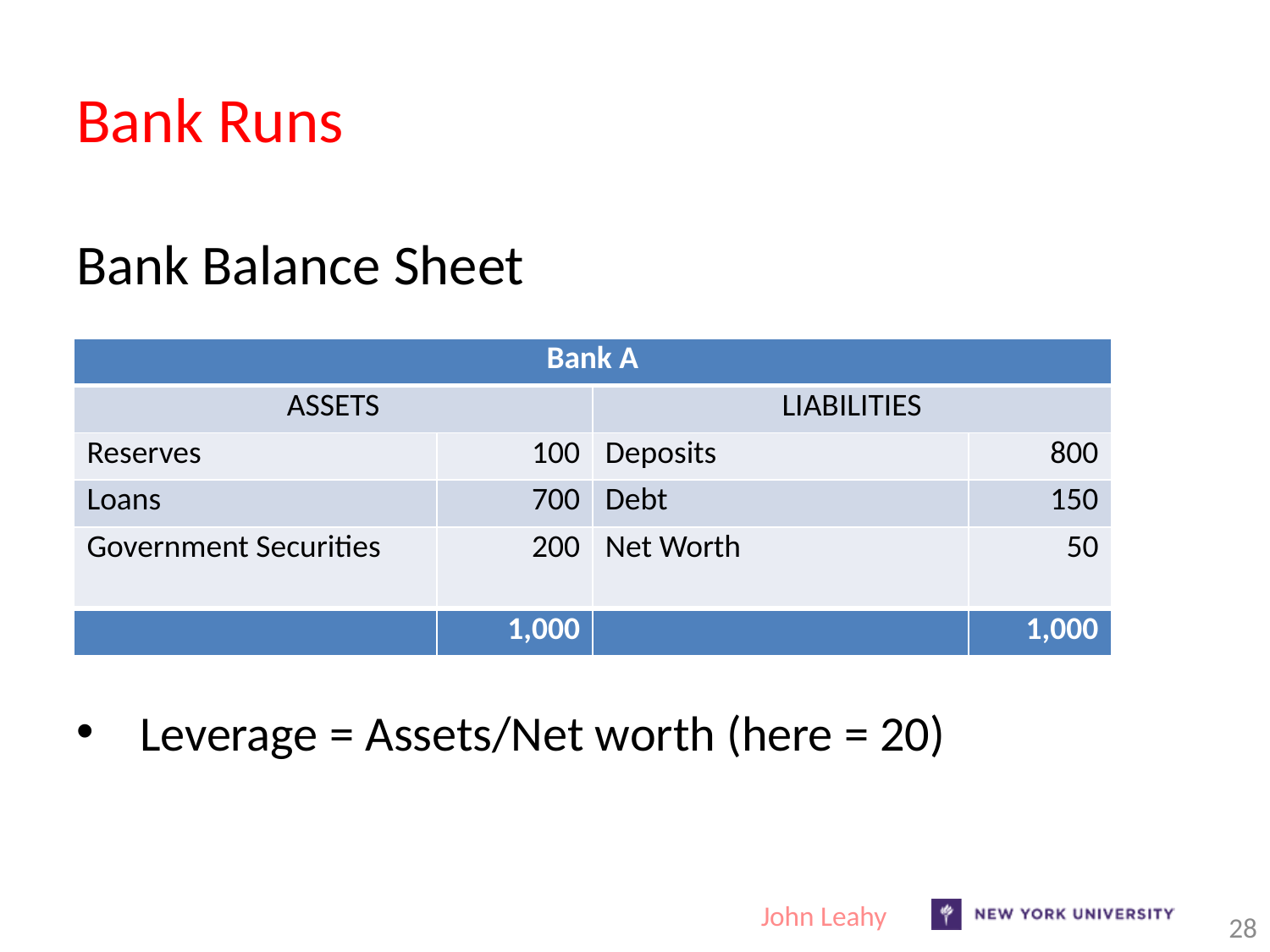

# Bank Runs
Bank Balance Sheet

Leverage = Assets/Net worth (here = 20)

| Bank A |  |  |  |
| --- | --- | --- | --- |
| ASSETS |  | LIABILITIES |  |
| Reserves | 100 | Deposits | 800 |
| Loans | 700 | Debt | 150 |
| Government Securities | 200 | Net Worth | 50 |
|  | 1,000 |  | 1,000 |
John Leahy
28